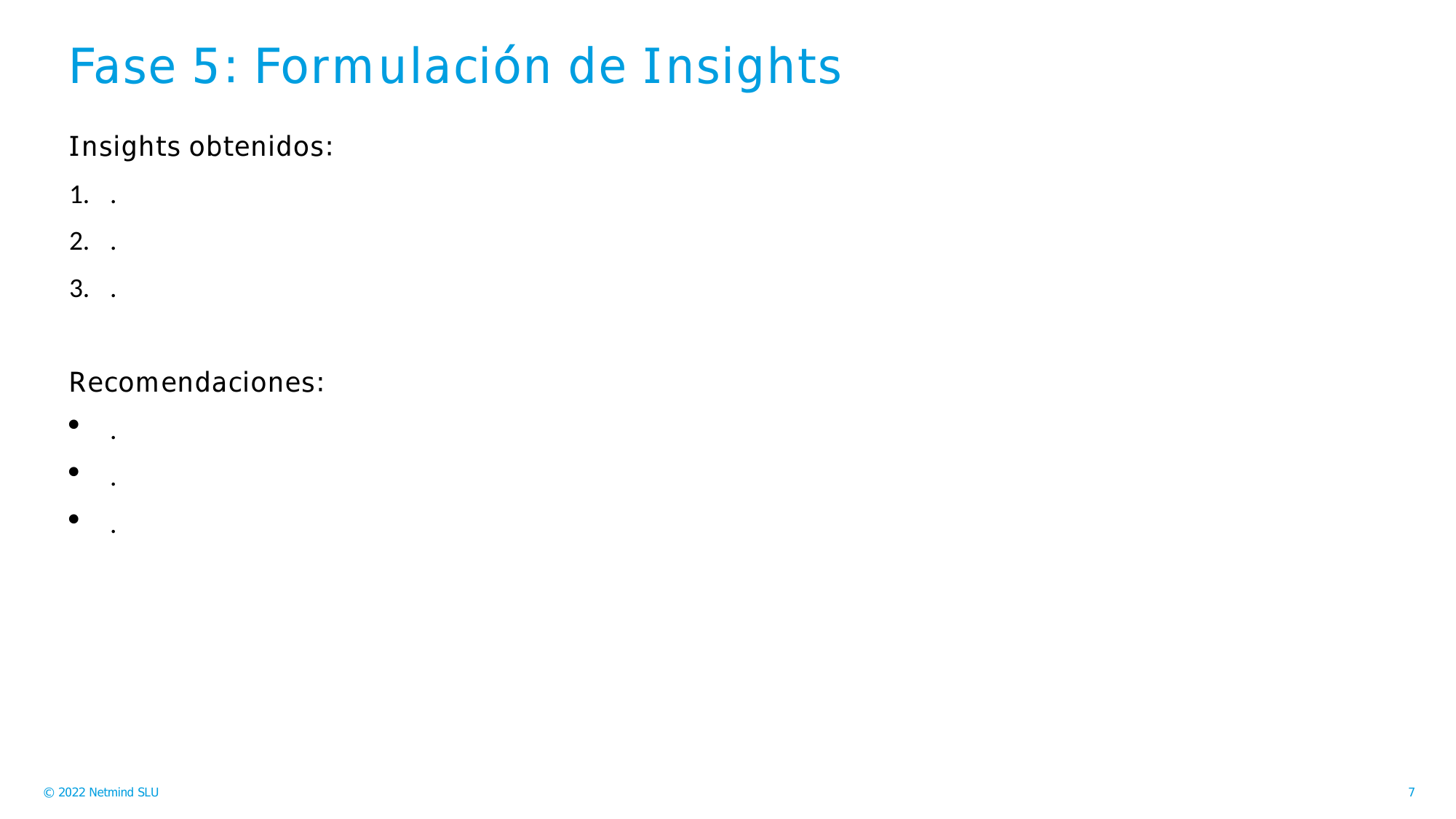

# Fase 5: Formulación de Insights
Insights obtenidos:
.
.
.

Recomendaciones:
.
.
.
© 2022 Netmind SLU
7